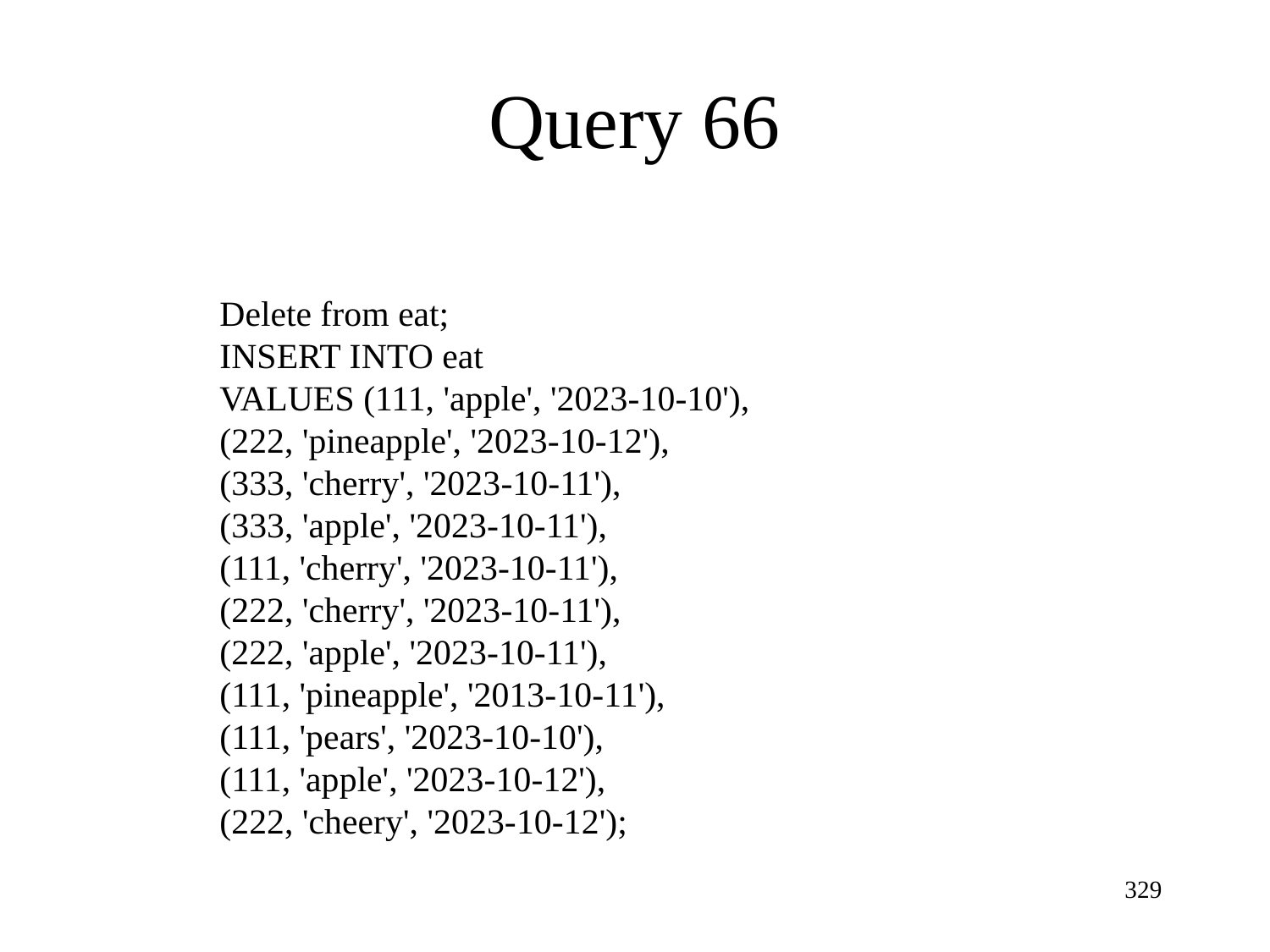

Query 66
Delete from eat;
INSERT INTO eat
VALUES (111, 'apple', '2023-10-10'),
(222, 'pineapple', '2023-10-12'),
(333, 'cherry', '2023-10-11'),
(333, 'apple', '2023-10-11'),
(111, 'cherry', '2023-10-11'),
(222, 'cherry', '2023-10-11'),
(222, 'apple', '2023-10-11'),
(111, 'pineapple', '2013-10-11'),
(111, 'pears', '2023-10-10'),
(111, 'apple', '2023-10-12'),
(222, 'cheery', '2023-10-12');
329